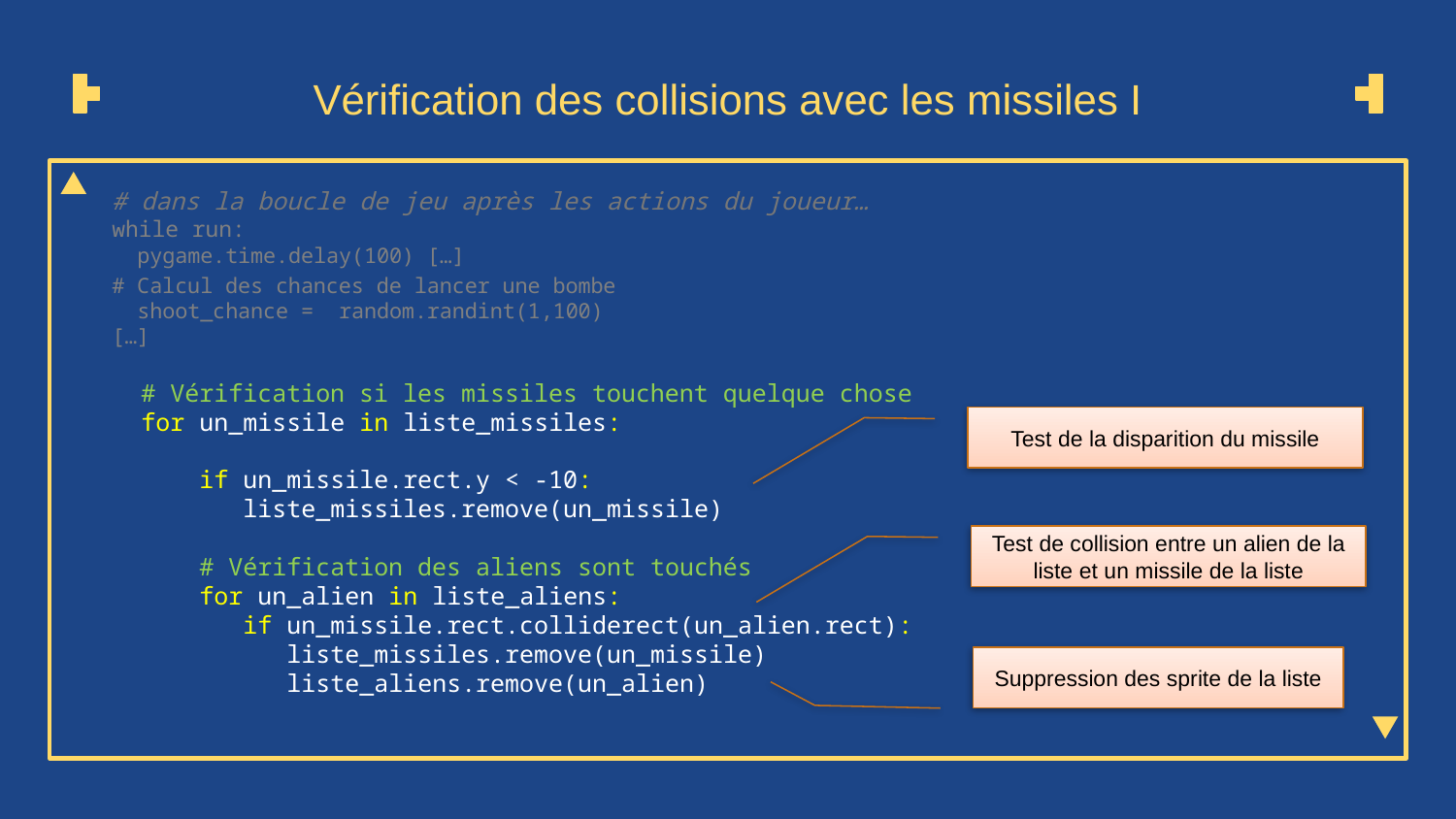

# Vérification des collisions avec les missiles I

# dans la boucle de jeu après les actions du joueur…
while run:
  pygame.time.delay(100) […]
# Calcul des chances de lancer une bombe
  shoot_chance =  random.randint(1,100)
[…]

  # Vérification si les missiles touchent quelque chose
  for un_missile in liste_missiles:

      if un_missile.rect.y < -10:
         liste_missiles.remove(un_missile)

      # Vérification des aliens sont touchés
      for un_alien in liste_aliens:
         if un_missile.rect.colliderect(un_alien.rect):
            liste_missiles.remove(un_missile)
            liste_aliens.remove(un_alien)
Test de la disparition du missile
Test de collision entre un alien de la liste et un missile de la liste
Suppression des sprite de la liste